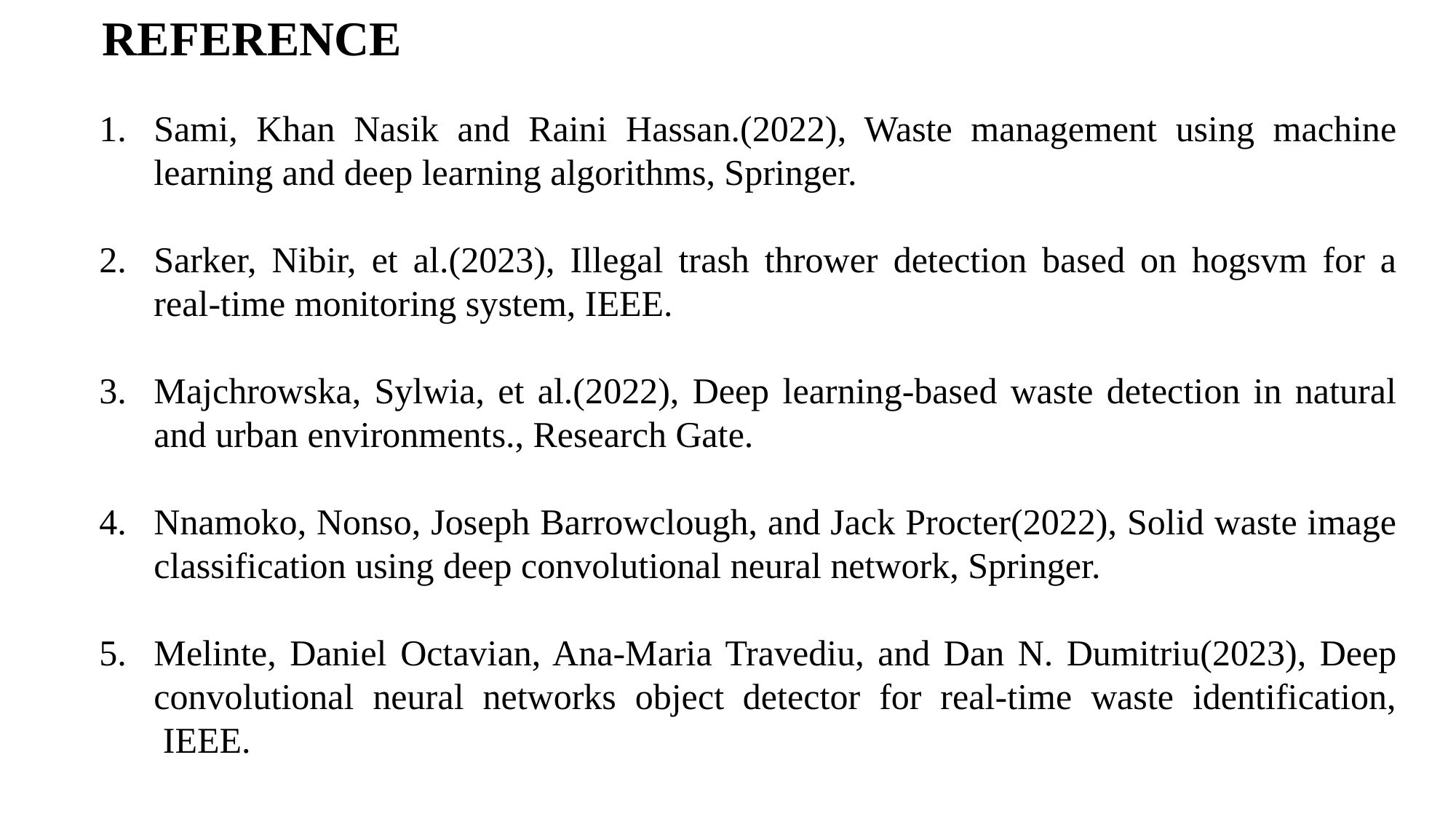

REFERENCE

Sami, Khan Nasik and Raini Hassan.(2022), Waste management using machine learning and deep learning algorithms, Springer.

Sarker, Nibir, et al.(2023), Illegal trash thrower detection based on hogsvm for a real-time monitoring system, IEEE.

Majchrowska, Sylwia, et al.(2022), Deep learning-based waste detection in natural and urban environments., Research Gate.

Nnamoko, Nonso, Joseph Barrowclough, and Jack Procter(2022), Solid waste image classification using deep convolutional neural network, Springer.

Melinte, Daniel Octavian, Ana-Maria Travediu, and Dan N. Dumitriu(2023), Deep convolutional neural networks object detector for real-time waste identification,  IEEE.